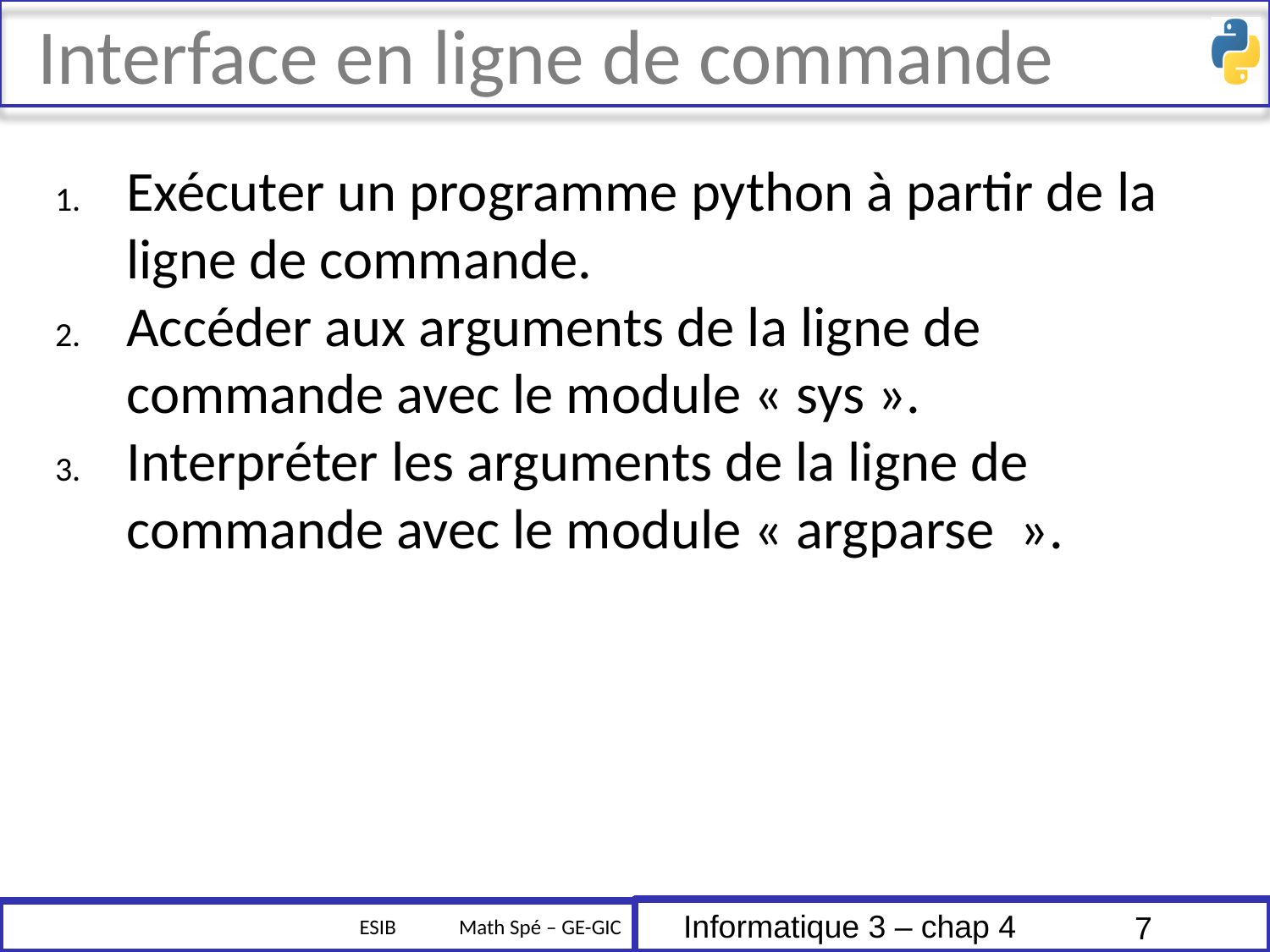

# Interface en ligne de commande
Exécuter un programme python à partir de la ligne de commande.
Accéder aux arguments de la ligne de commande avec le module « sys ».
Interpréter les arguments de la ligne de commande avec le module « argparse  ».

7